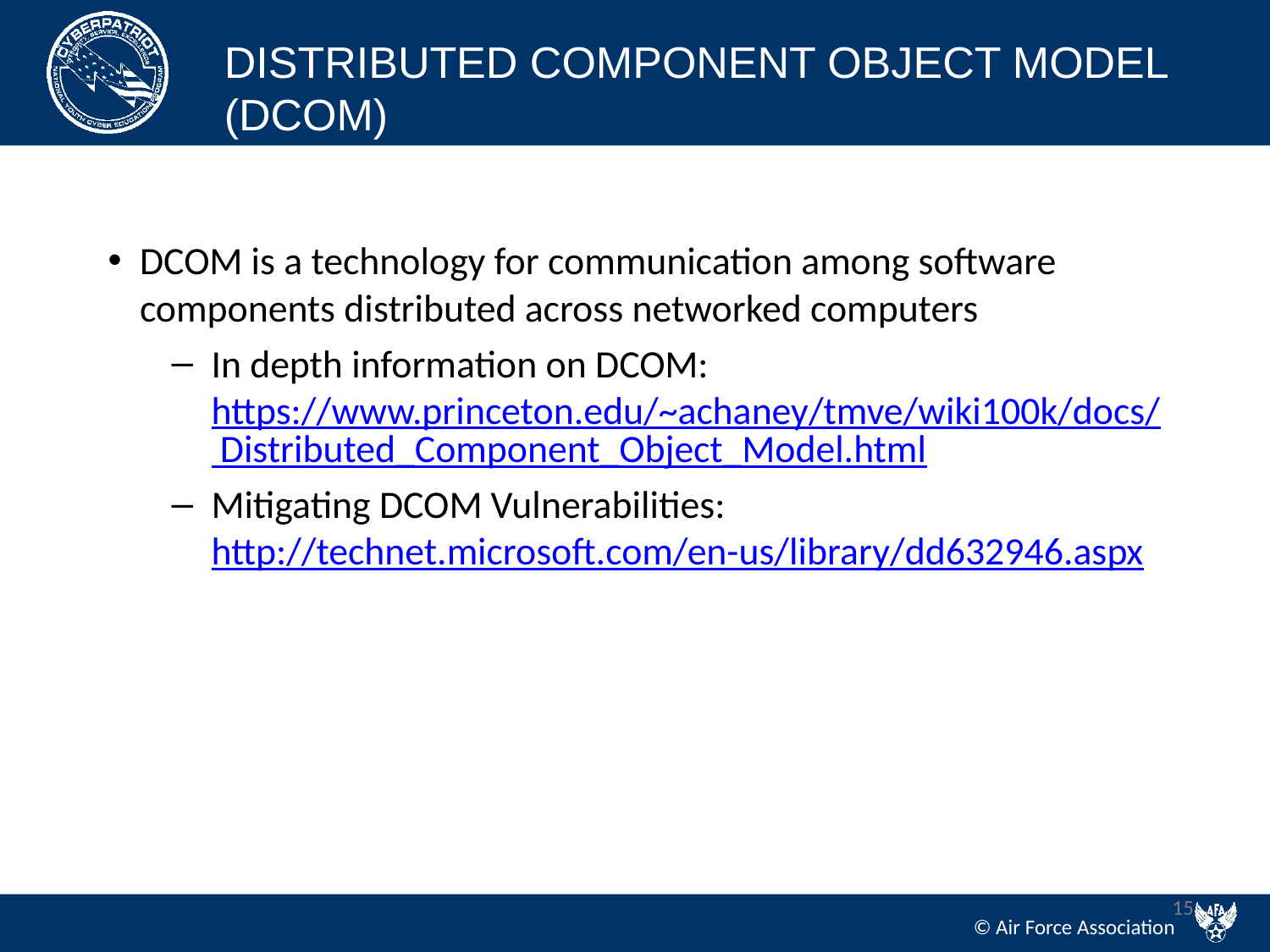

# DISTRIBUTED COMPONENT OBJECT MODEL (DCOM)
DCOM is a technology for communication among software
components distributed across networked computers
In depth information on DCOM: https://www.princeton.edu/~achaney/tmve/wiki100k/docs/ Distributed_Component_Object_Model.html
Mitigating DCOM Vulnerabilities: http://technet.microsoft.com/en-us/library/dd632946.aspx
15
© Air Force Association